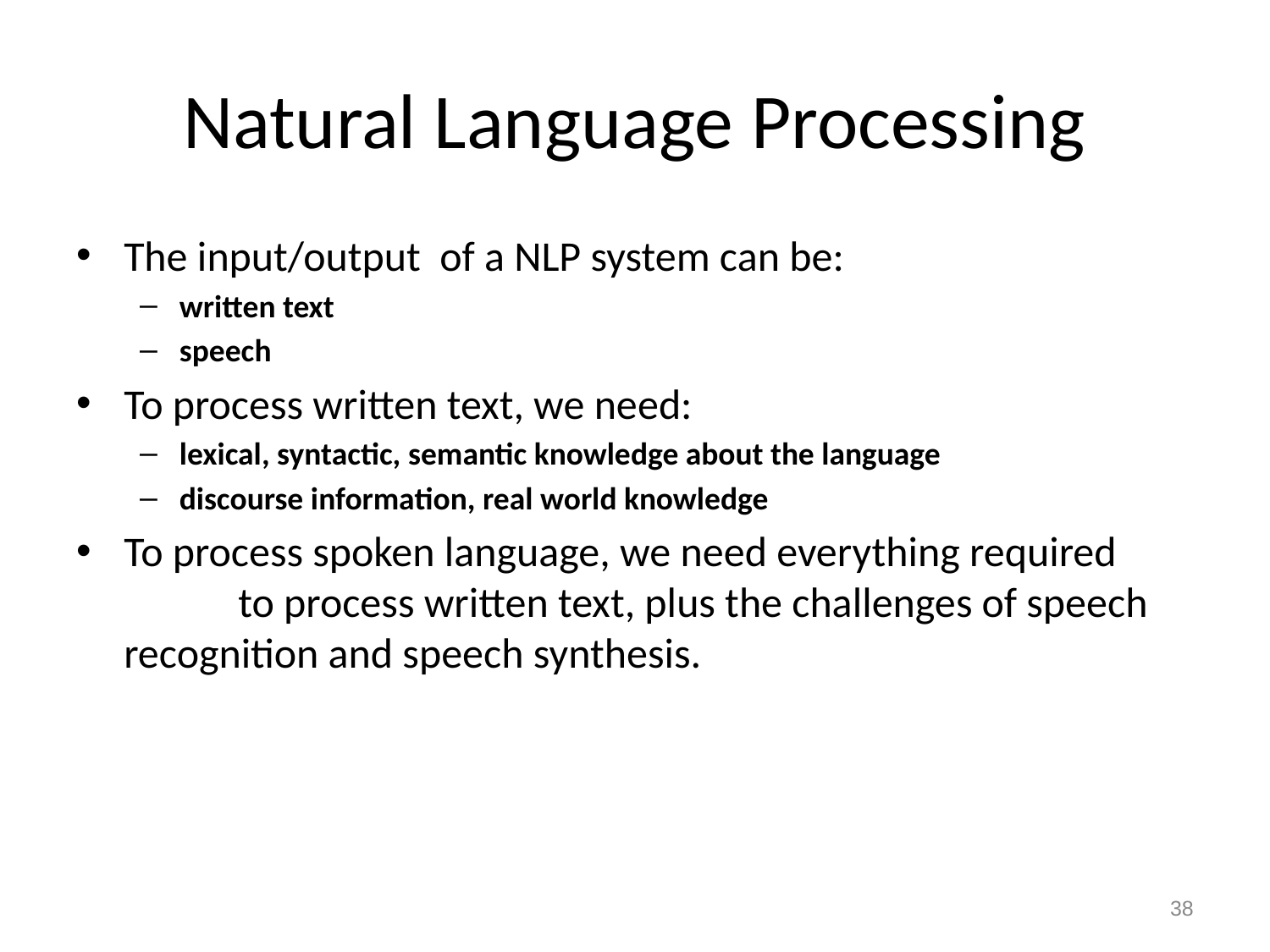

# Natural Language Processing
The input/output  of a NLP system can be:
written text
speech
To process written text, we need:
lexical, syntactic, semantic knowledge about the language
discourse information, real world knowledge
To process spoken language, we need everything required                     to process written text, plus the challenges of speech recognition and speech synthesis.

38